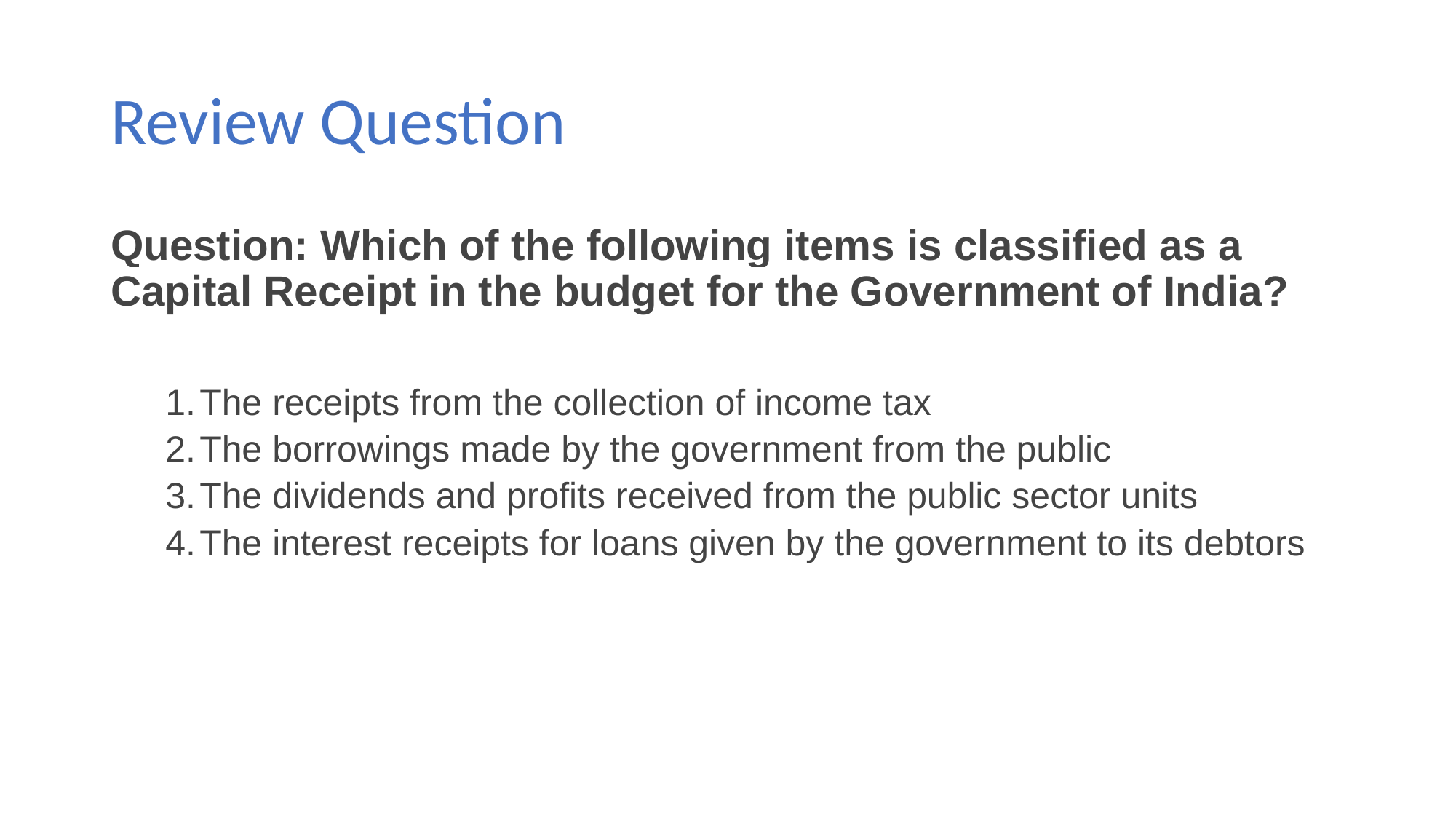

# Review Question
Question: Which of the following items is classified as a Capital Receipt in the budget for the Government of India?

The receipts from the collection of income tax
The borrowings made by the government from the public
The dividends and profits received from the public sector units
The interest receipts for loans given by the government to its debtors